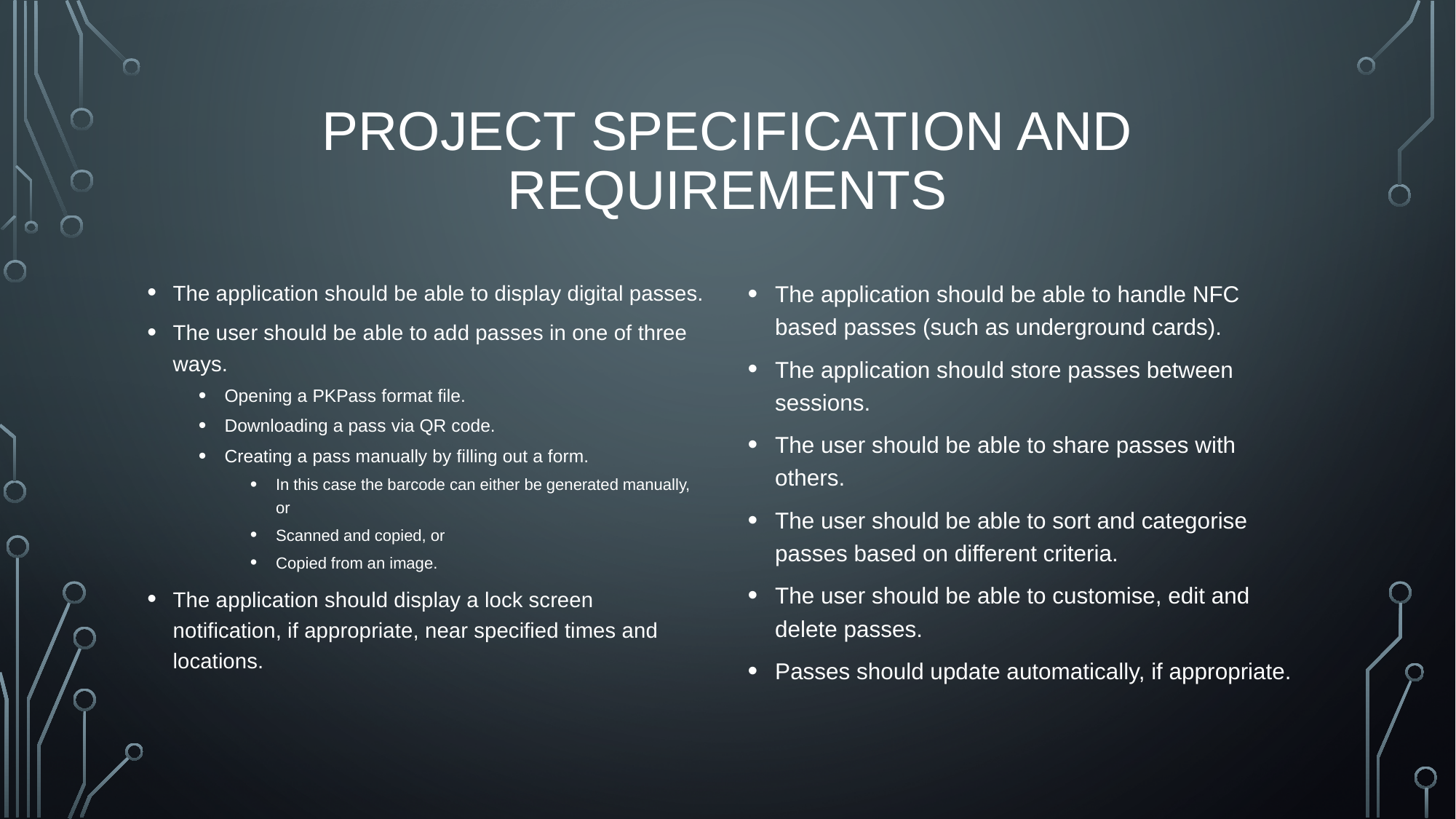

# Project specification and requirements
The application should be able to display digital passes.
The user should be able to add passes in one of three ways.
Opening a PKPass format file.
Downloading a pass via QR code.
Creating a pass manually by filling out a form.
In this case the barcode can either be generated manually, or
Scanned and copied, or
Copied from an image.
The application should display a lock screen notification, if appropriate, near specified times and locations.
The application should be able to handle NFC based passes (such as underground cards).
The application should store passes between sessions.
The user should be able to share passes with others.
The user should be able to sort and categorise passes based on different criteria.
The user should be able to customise, edit and delete passes.
Passes should update automatically, if appropriate.